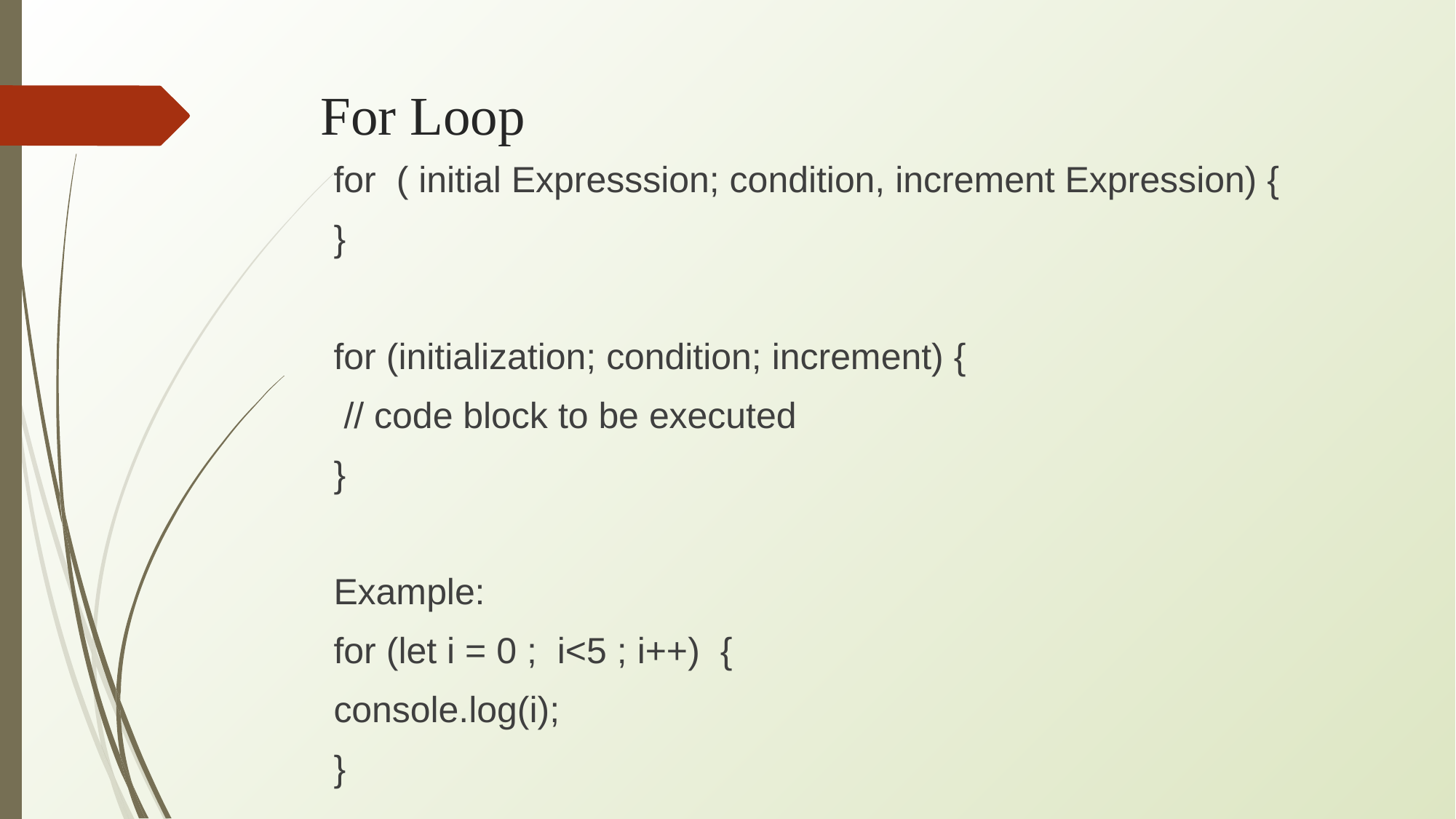

# For Loop
for  ( initial Expresssion; condition, increment Expression) {
}

for (initialization; condition; increment) {
 // code block to be executed
}

Example:
for (let i = 0 ;  i<5 ; i++)  {
console.log(i);
}